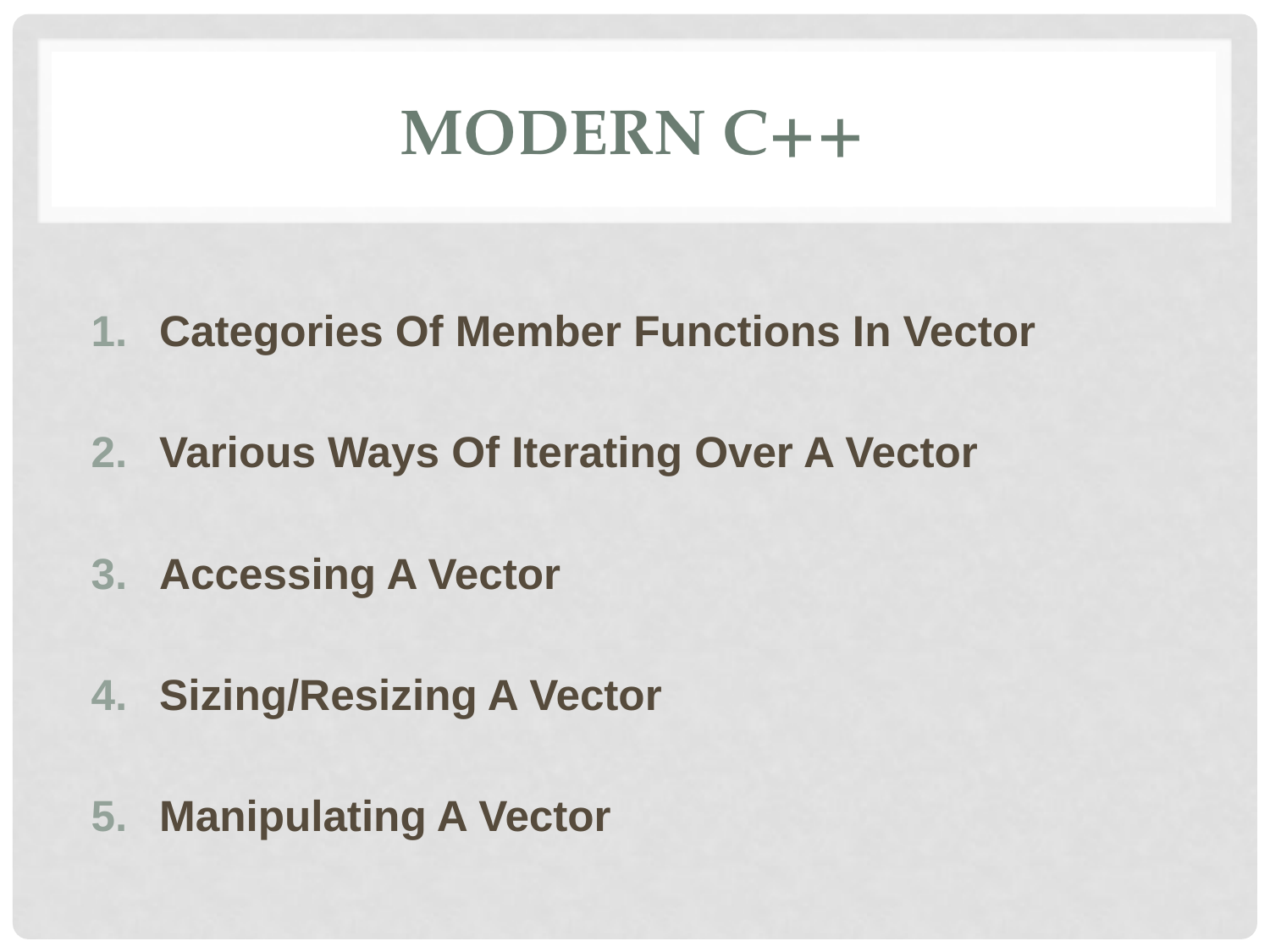

# MODERN C++

Categories Of Member Functions In Vector

Various Ways Of Iterating Over A Vector

Accessing A Vector

Sizing/Resizing A Vector

Manipulating A Vector